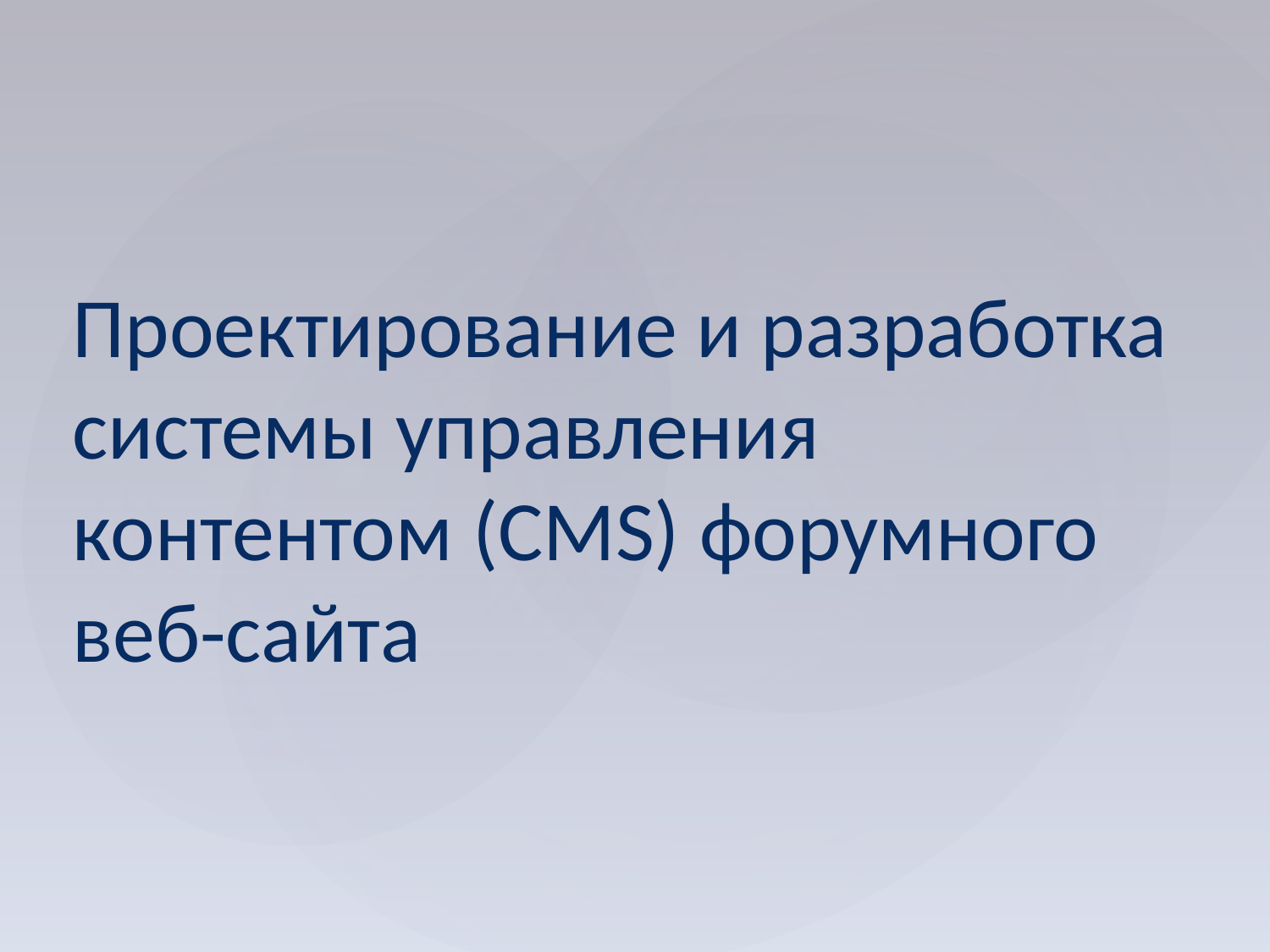

Проектирование и разработка системы управления контентом (CMS) форумного веб-сайта